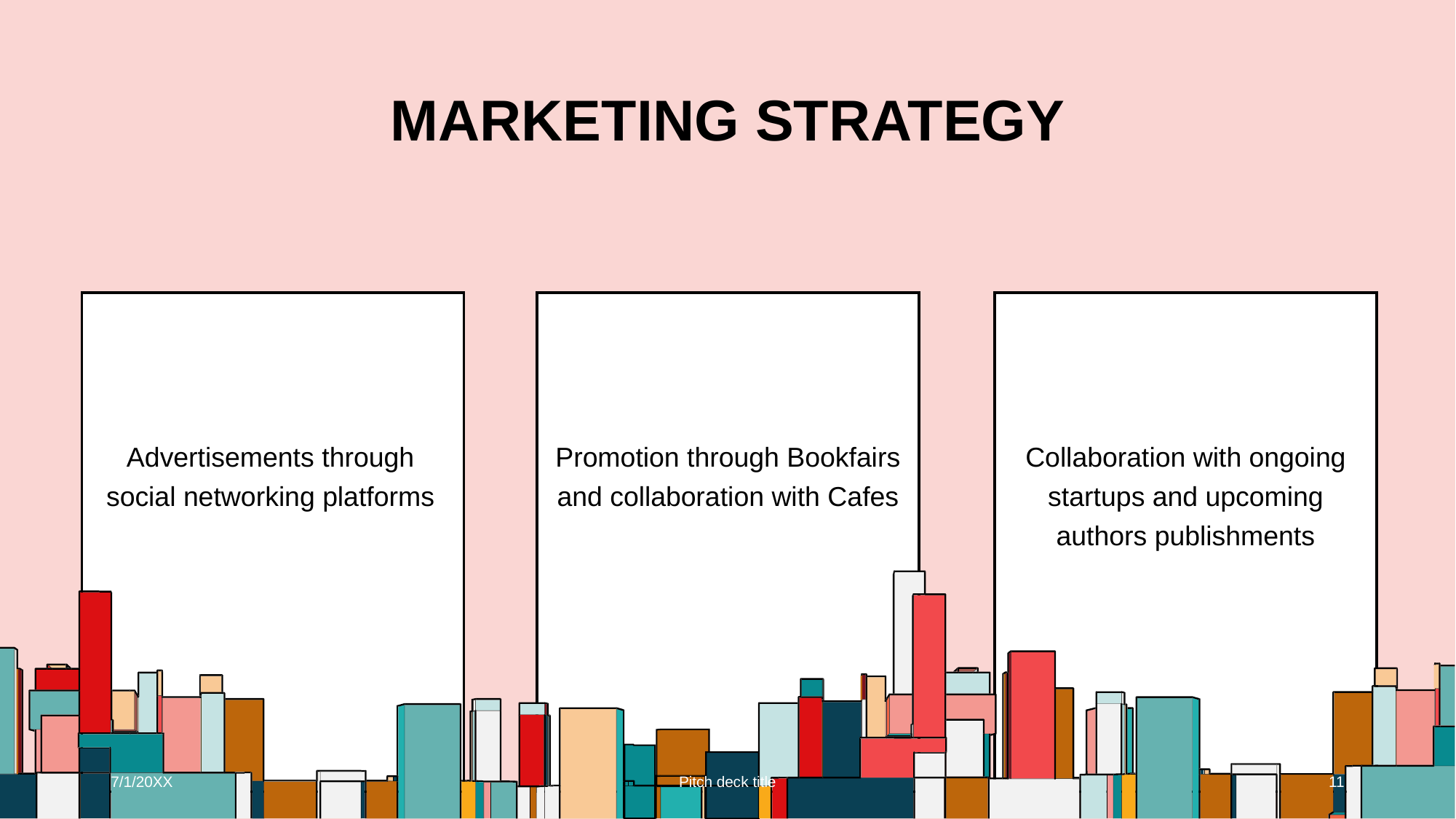

# MARKETING STRATEGY
Collaboration with ongoing startups and upcoming authors publishments
Advertisements through social networking platforms
Promotion through Bookfairs and collaboration with Cafes
7/1/20XX
Pitch deck title
11